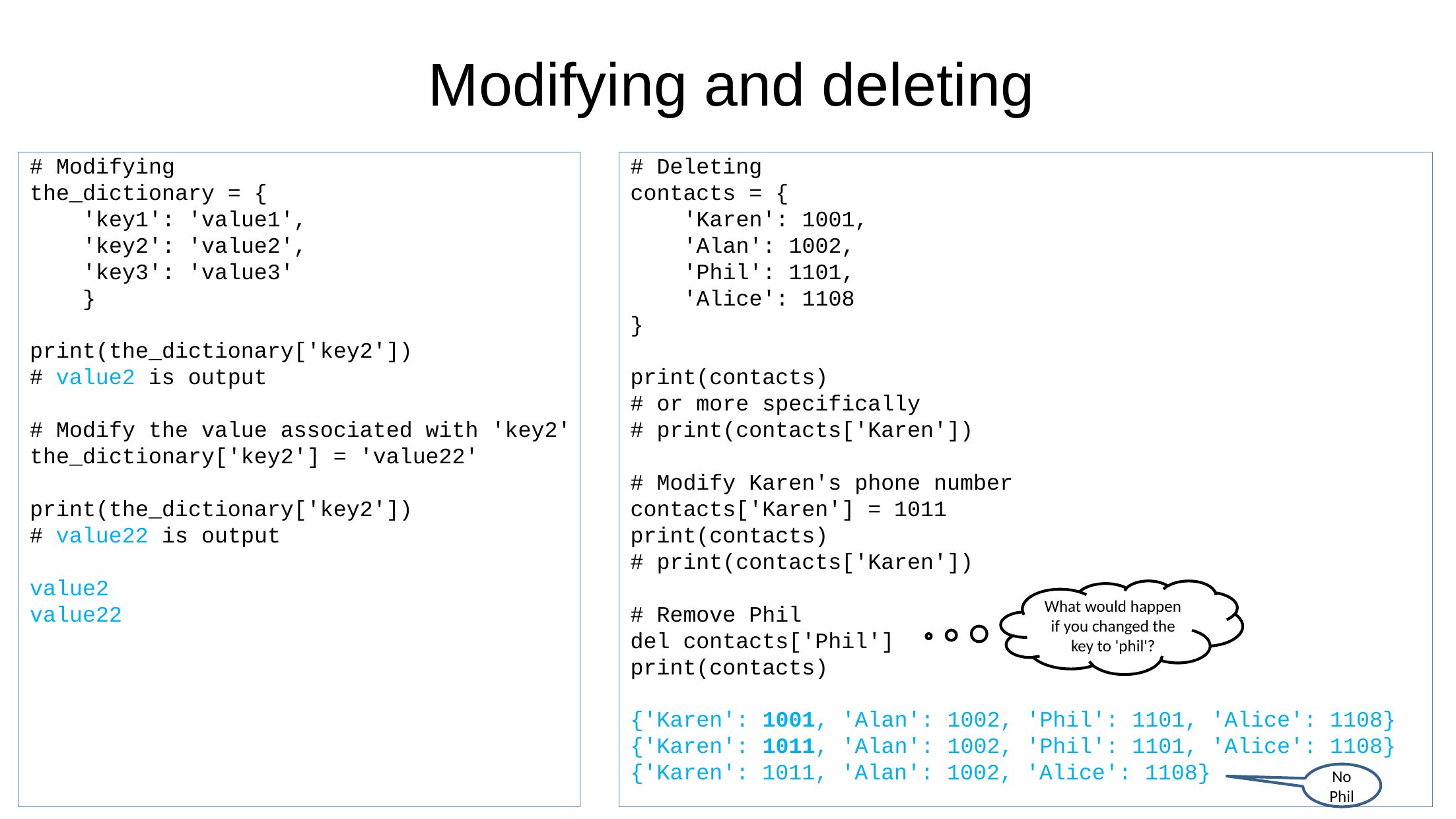

Modifying and deleting
# Modifying
the_dictionary = {
    'key1': 'value1',
    'key2': 'value2',
    'key3': 'value3'
    }

print(the_dictionary['key2'])
# value2 is output

# Modify the value associated with 'key2'
the_dictionary['key2'] = 'value22'

print(the_dictionary['key2'])
# value22 is output

value2
value22
# Deleting
contacts = {
    'Karen': 1001,
    'Alan': 1002,
    'Phil': 1101,
    'Alice': 1108
}

print(contacts)
# or more specifically
# print(contacts['Karen'])

# Modify Karen's phone number
contacts['Karen'] = 1011
print(contacts)
# print(contacts['Karen'])

# Remove Phil
del contacts['Phil']
print(contacts)

{'Karen': 1001, 'Alan': 1002, 'Phil': 1101, 'Alice': 1108}
{'Karen': 1011, 'Alan': 1002, 'Phil': 1101, 'Alice': 1108}
{'Karen': 1011, 'Alan': 1002, 'Alice': 1108}
What would happen if you changed the key to 'phil'?
No Phil